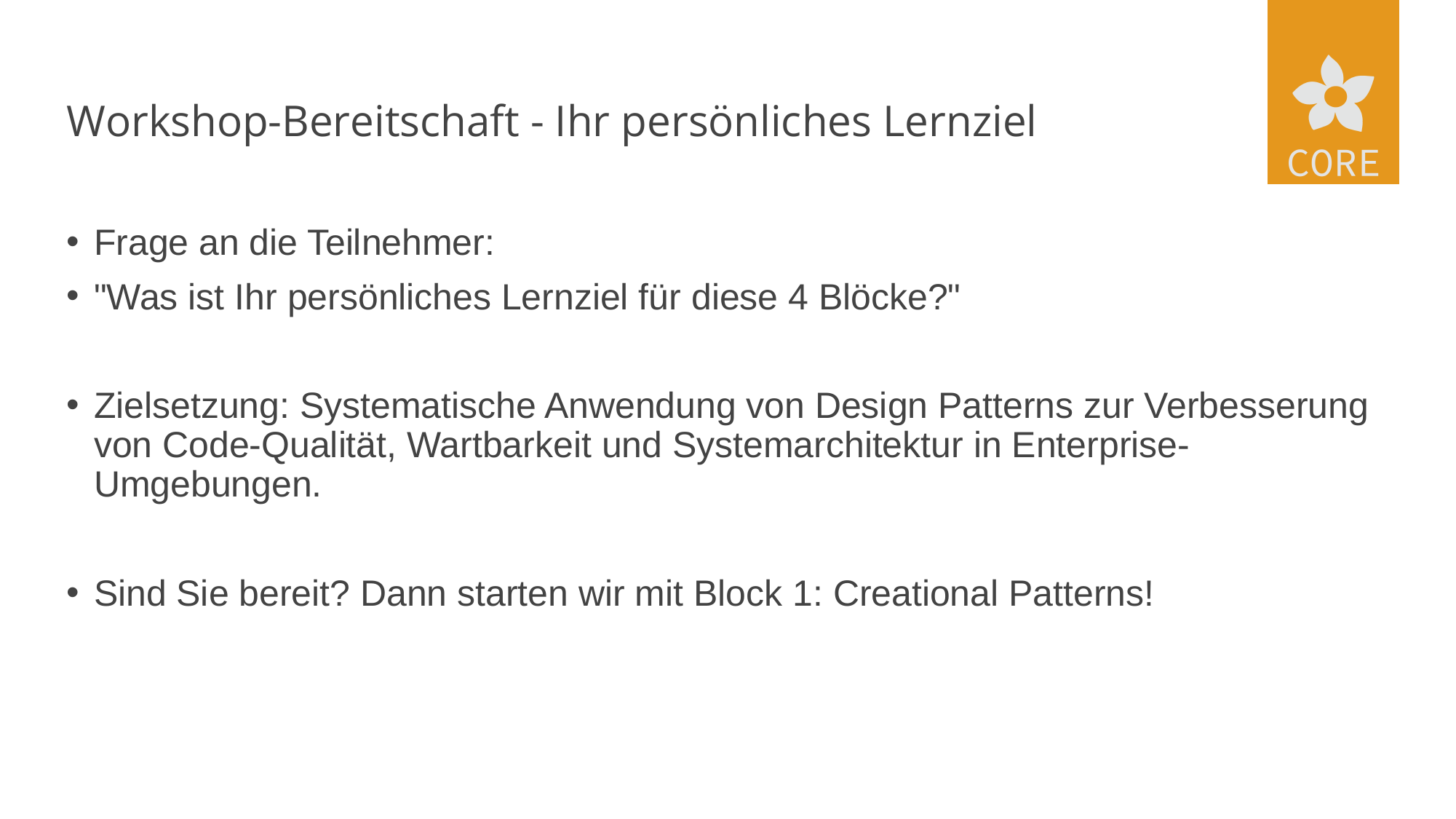

# Workshop-Bereitschaft - Ihr persönliches Lernziel
Frage an die Teilnehmer:
"Was ist Ihr persönliches Lernziel für diese 4 Blöcke?"

Zielsetzung: Systematische Anwendung von Design Patterns zur Verbesserung von Code-Qualität, Wartbarkeit und Systemarchitektur in Enterprise-Umgebungen.

Sind Sie bereit? Dann starten wir mit Block 1: Creational Patterns!